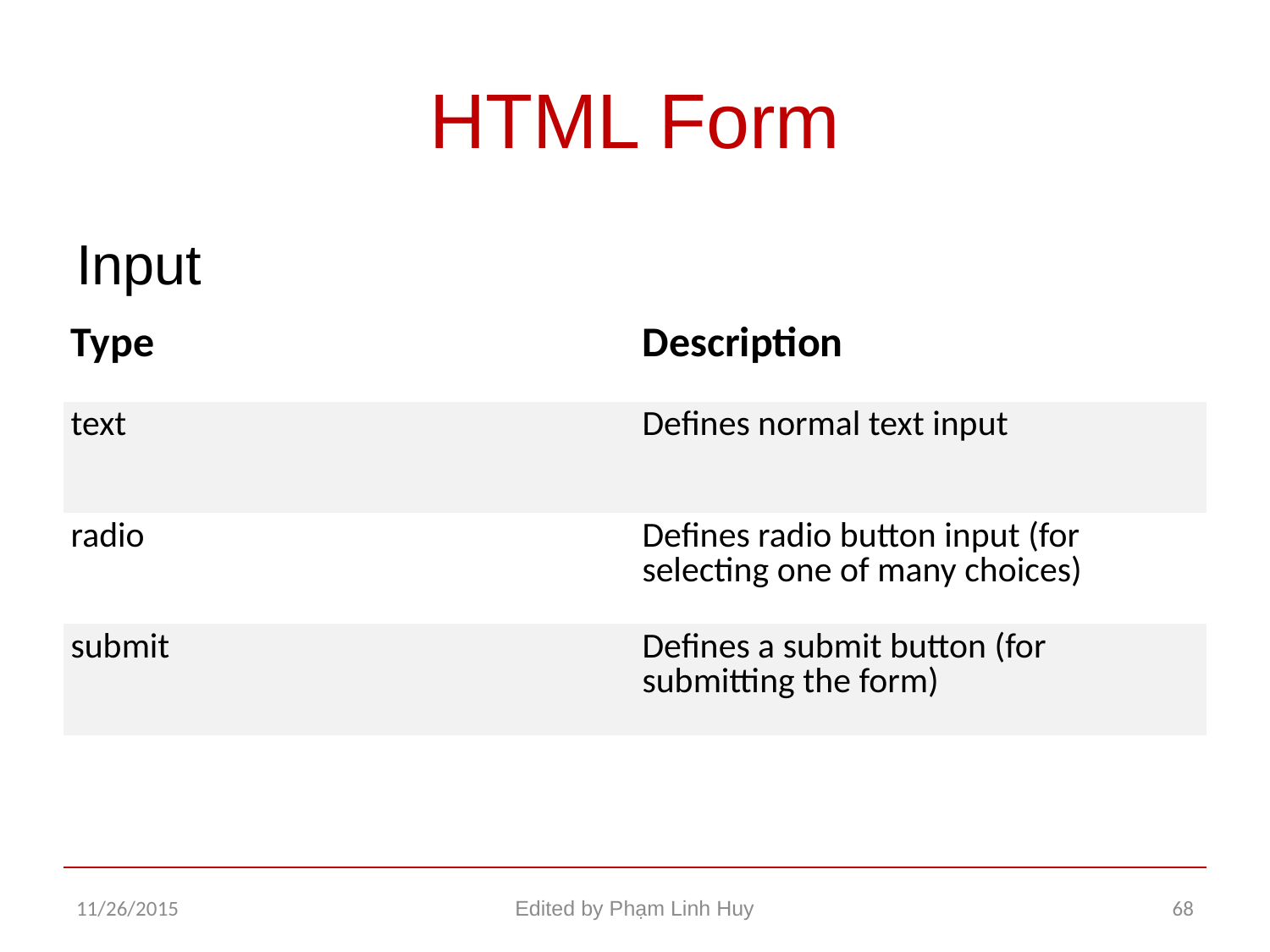

# HTML Form
Input

| Type | Description |
| --- | --- |
| text | Defines normal text input |
| radio | Defines radio button input (for selecting one of many choices) |
| submit | Defines a submit button (for submitting the form) |
11/26/2015
Edited by Phạm Linh Huy
68